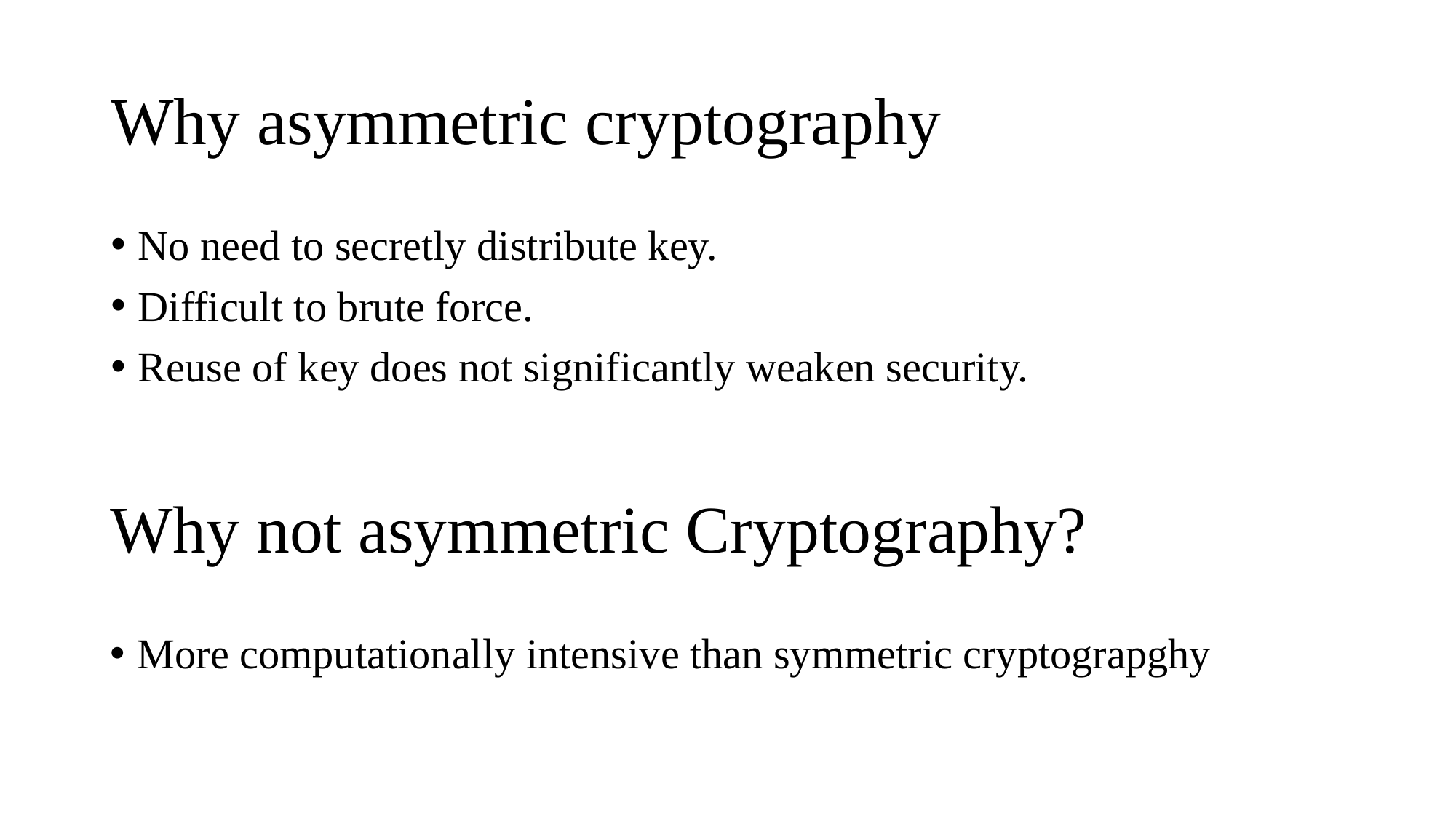

# Why asymmetric cryptography
No need to secretly distribute key.
Difficult to brute force.
Reuse of key does not significantly weaken security.
Why not asymmetric Cryptography?
More computationally intensive than symmetric cryptograpghy